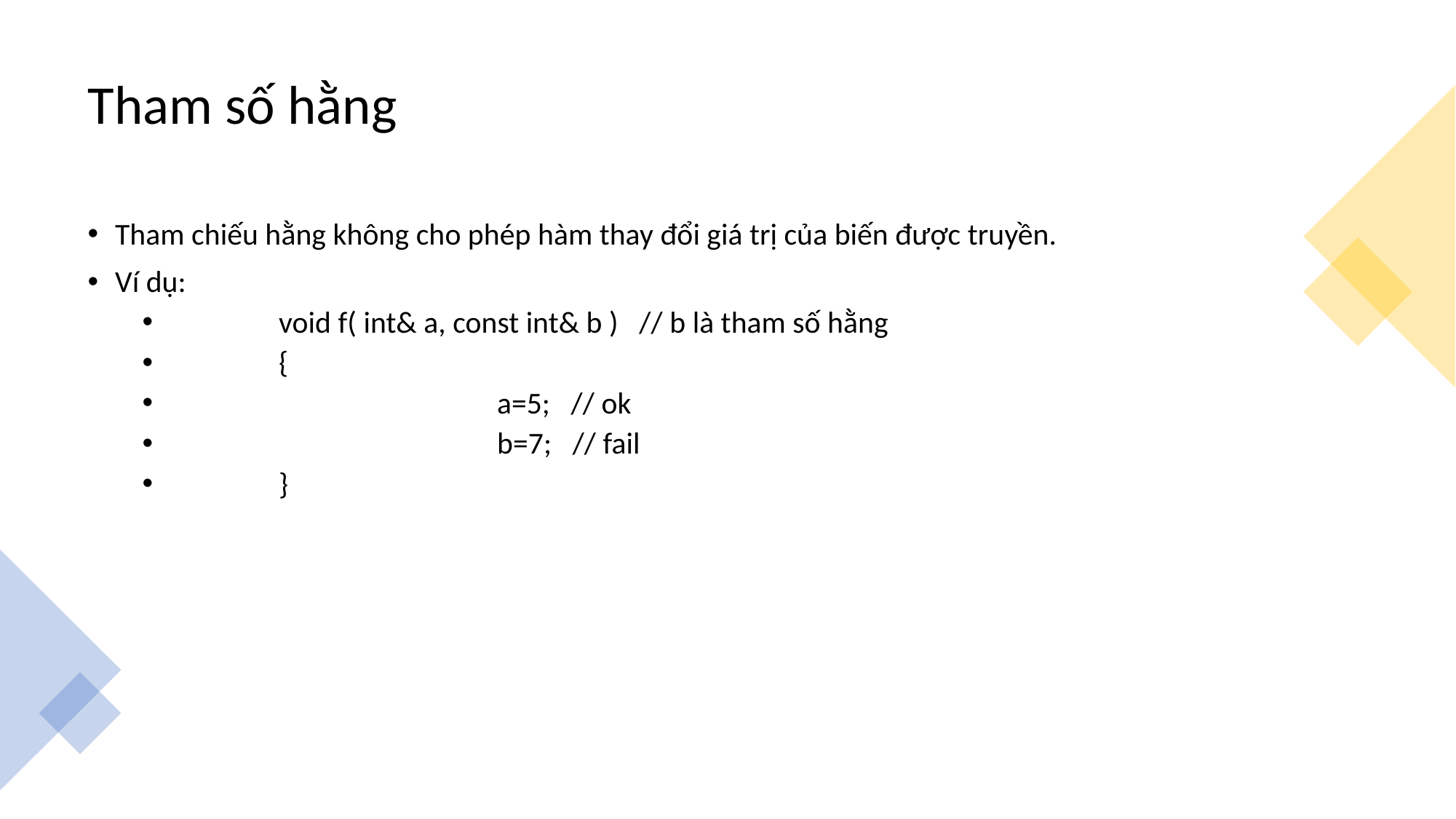

Tham số hằng

Tham chiếu hằng không cho phép hàm thay đổi giá trị của biến được truyền.
Ví dụ:
	void f( int& a, const int& b )   // b là tham số hằng
	{
			a=5;   // ok
			b=7;   // fail
	}